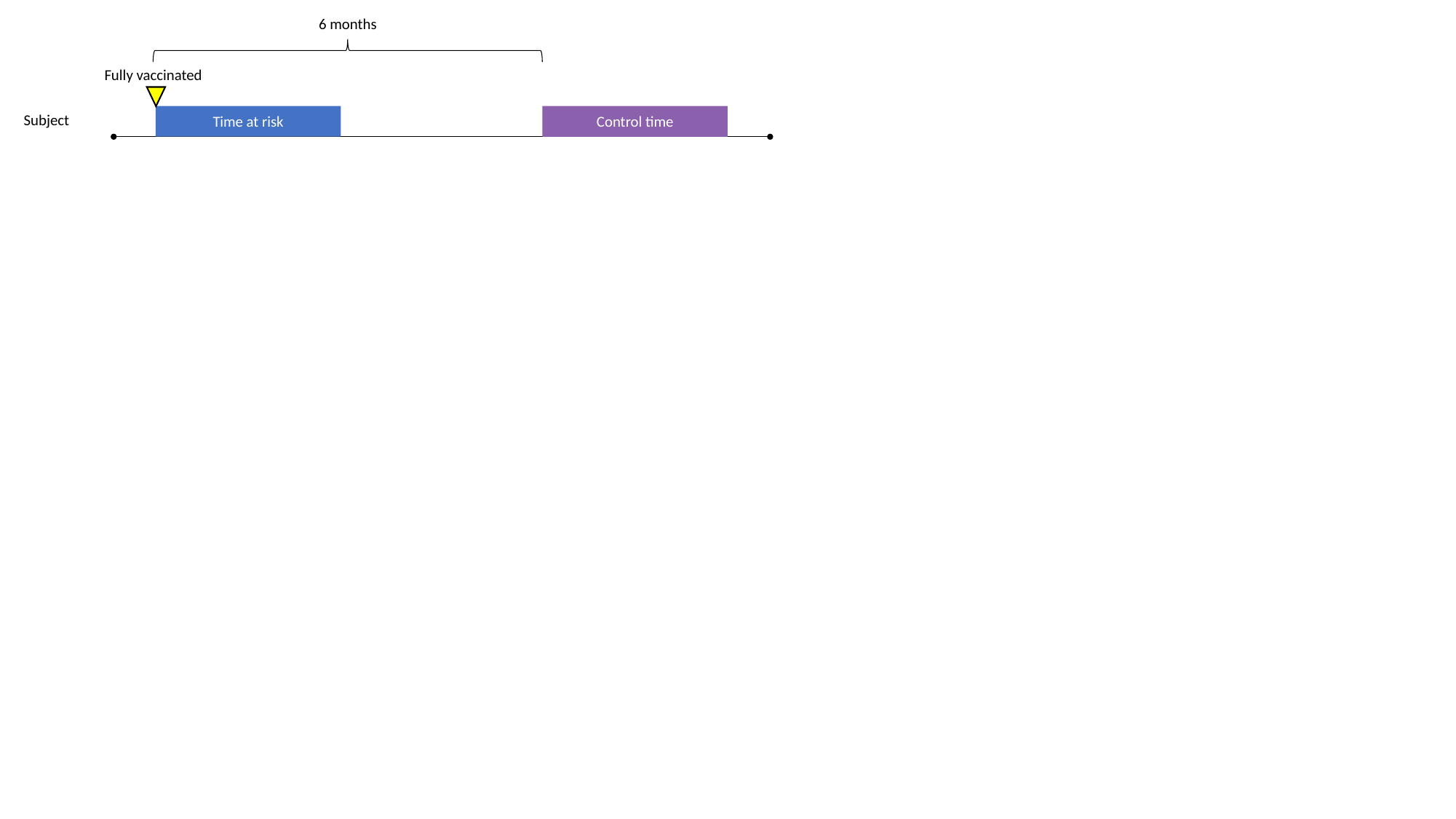

6 months
Fully vaccinated

Subject
Time at risk
Control time